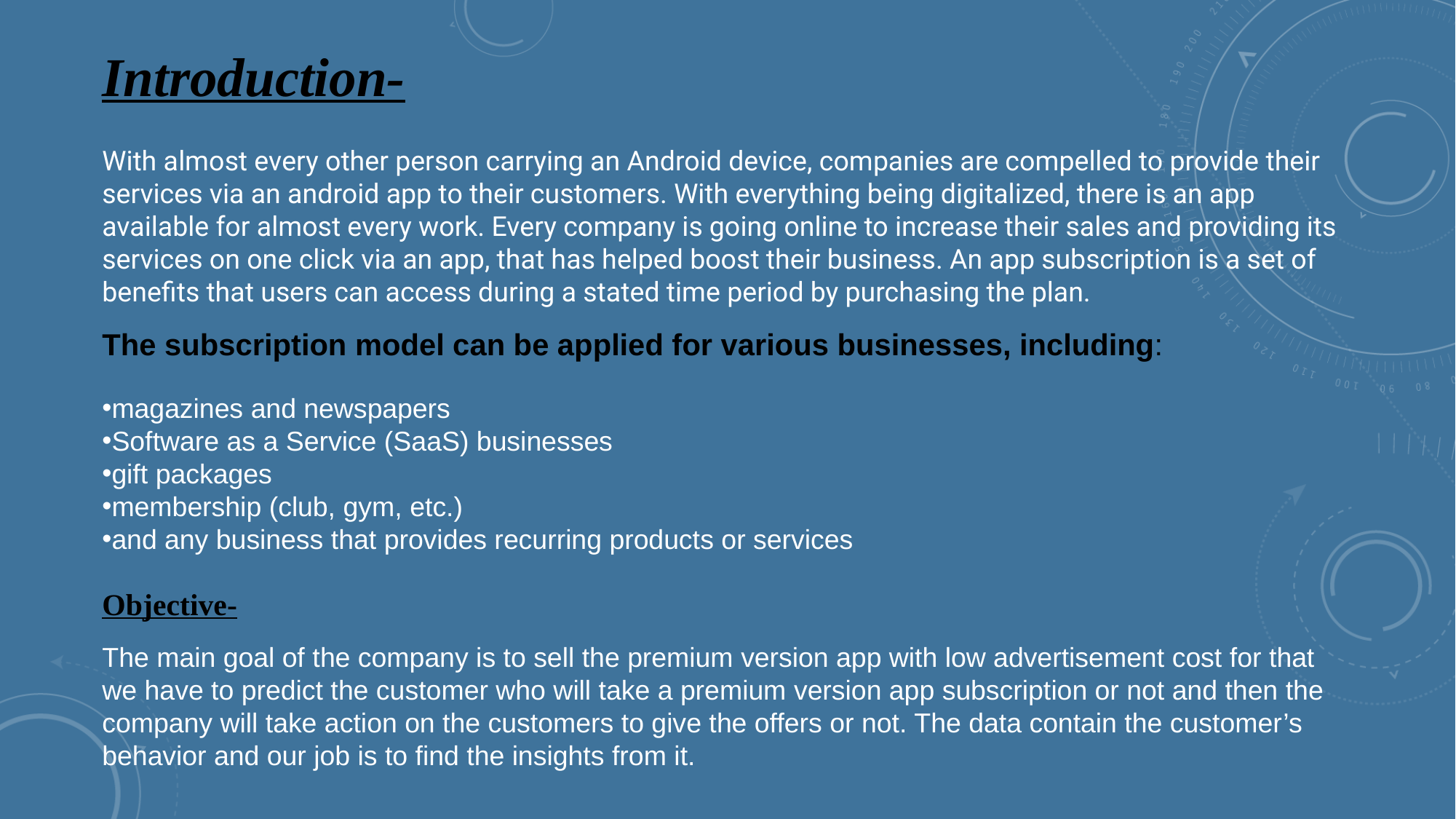

Introduction-
With almost every other person carrying an Android device, companies are compelled to provide their services via an android app to their customers. With everything being digitalized, there is an app available for almost every work. Every company is going online to increase their sales and providing its services on one click via an app, that has helped boost their business. An app subscription is a set of benefits that users can access during a stated time period by purchasing the plan.
The subscription model can be applied for various businesses, including:
magazines and newspapers
Software as a Service (SaaS) businesses
gift packages
membership (club, gym, etc.)
and any business that provides recurring products or services
Objective-
The main goal of the company is to sell the premium version app with low advertisement cost for that we have to predict the customer who will take a premium version app subscription or not and then the company will take action on the customers to give the offers or not. The data contain the customer’s behavior and our job is to find the insights from it.